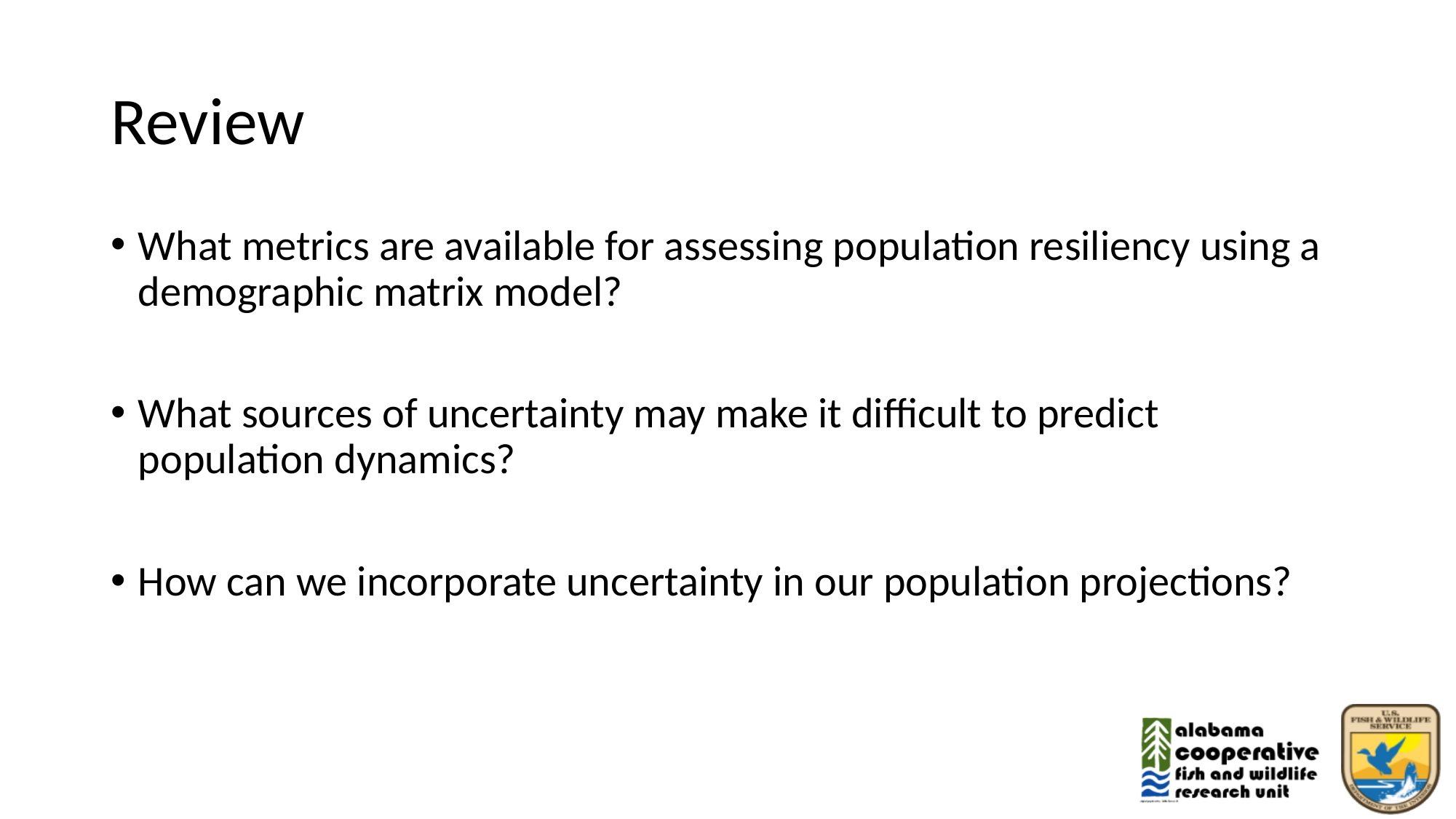

# Review
What metrics are available for assessing population resiliency using a demographic matrix model?

What sources of uncertainty may make it difficult to predict population dynamics?

How can we incorporate uncertainty in our population projections?